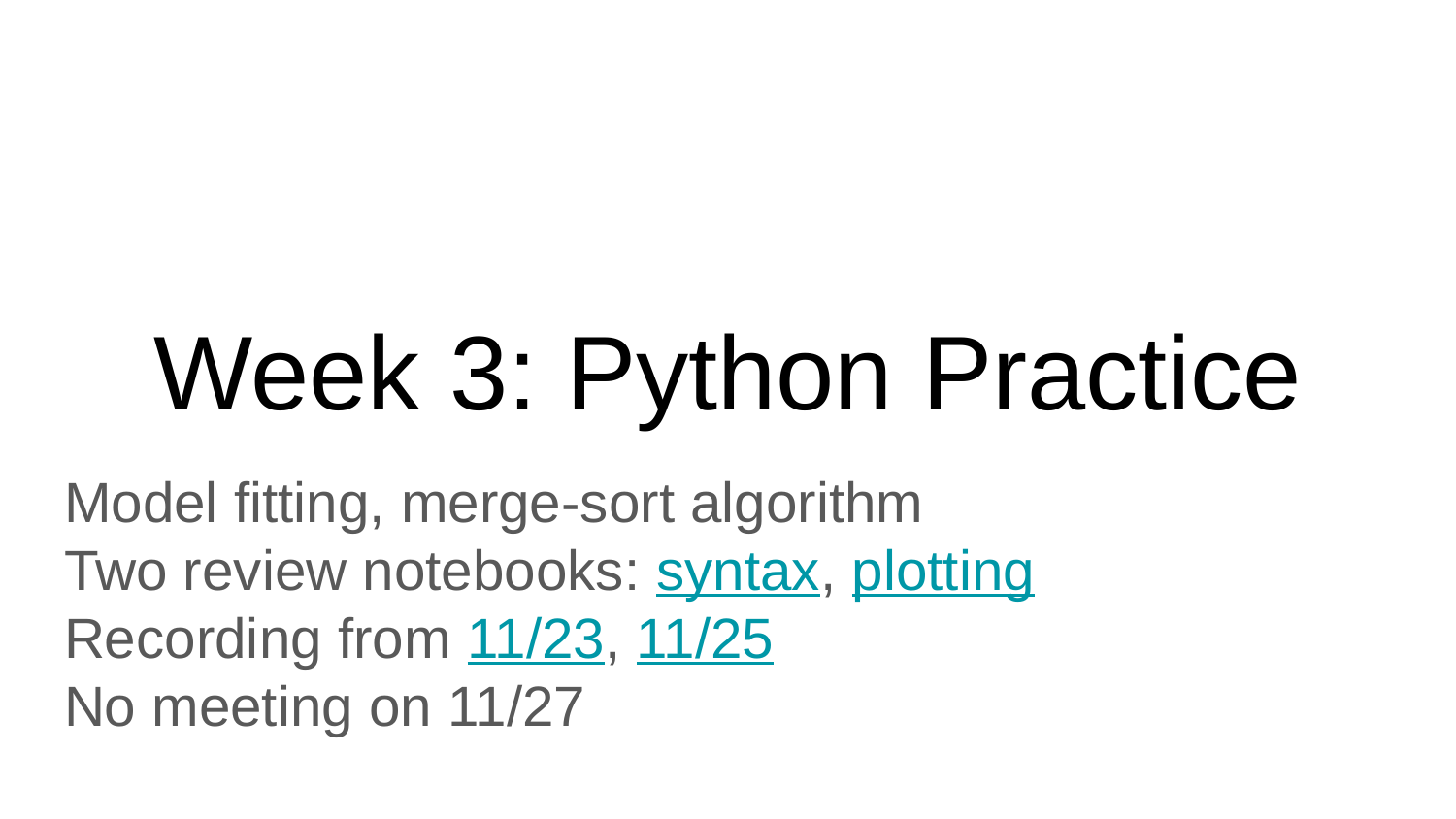

# Week 3: Python Practice
Model fitting, merge-sort algorithm
Two review notebooks: syntax, plotting
Recording from 11/23, 11/25
No meeting on 11/27